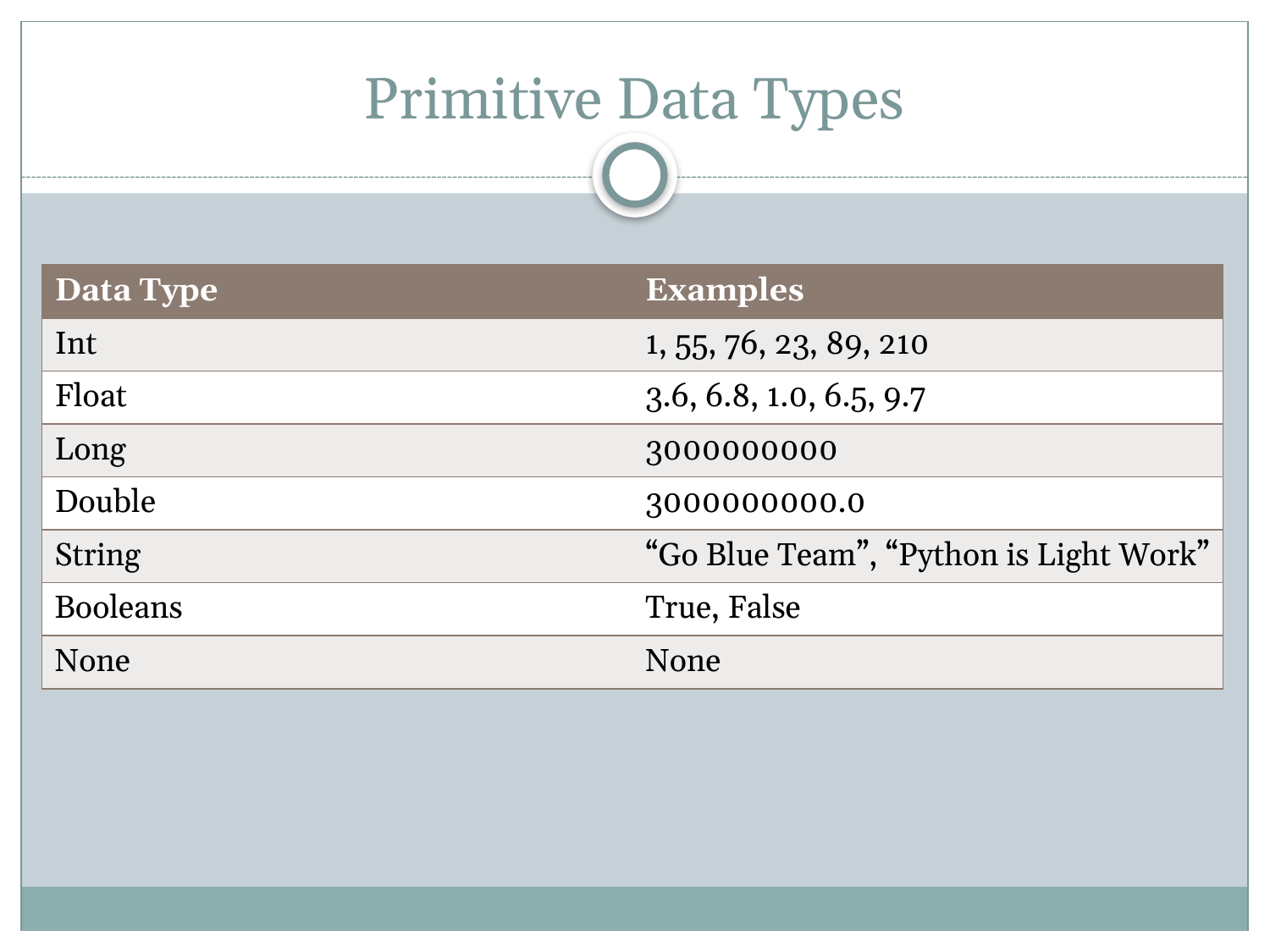

# Primitive Data Types
| Data Type | Examples |
| --- | --- |
| Int | 1, 55, 76, 23, 89, 210 |
| Float | 3.6, 6.8, 1.0, 6.5, 9.7 |
| Long | 3000000000 |
| Double | 3000000000.0 |
| String | “Go Blue Team”, “Python is Light Work” |
| Booleans | True, False |
| None | None |